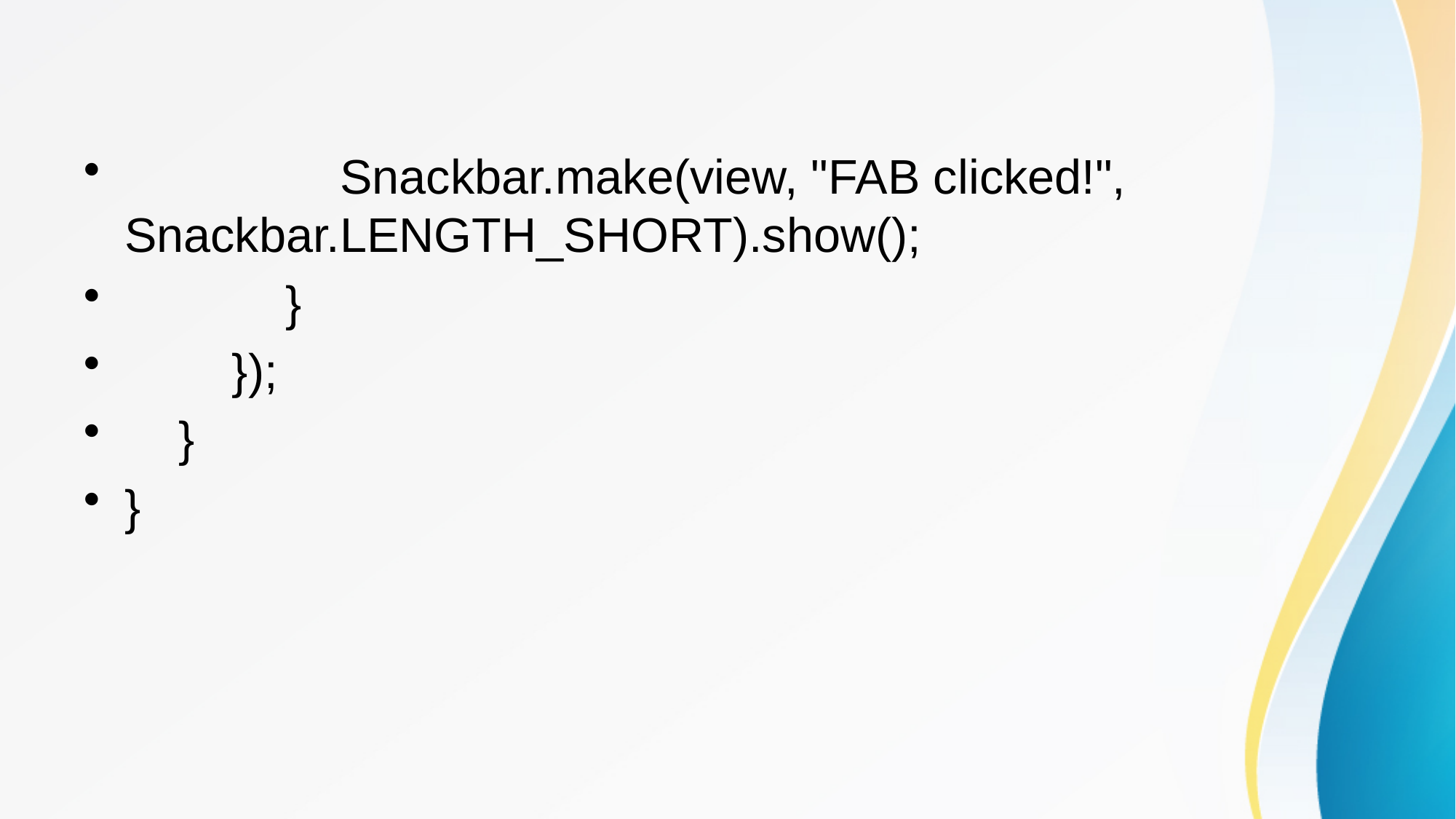

Snackbar.make(view, "FAB clicked!", Snackbar.LENGTH_SHORT).show();
            }
        });
    }
}